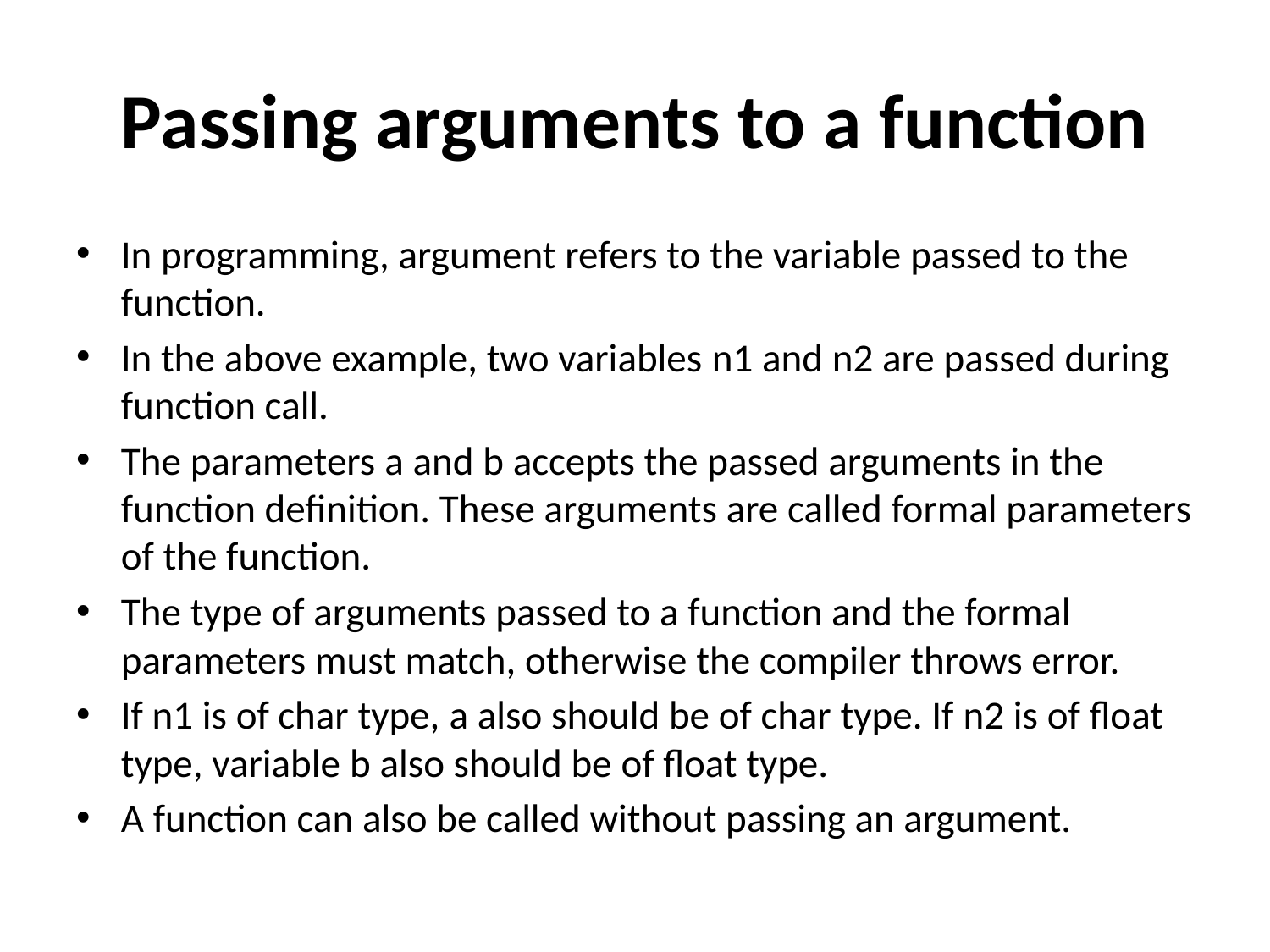

# Passing arguments to a function
In programming, argument refers to the variable passed to the function.
In the above example, two variables n1 and n2 are passed during function call.
The parameters a and b accepts the passed arguments in the function definition. These arguments are called formal parameters of the function.
The type of arguments passed to a function and the formal parameters must match, otherwise the compiler throws error.
If n1 is of char type, a also should be of char type. If n2 is of float type, variable b also should be of float type.
A function can also be called without passing an argument.